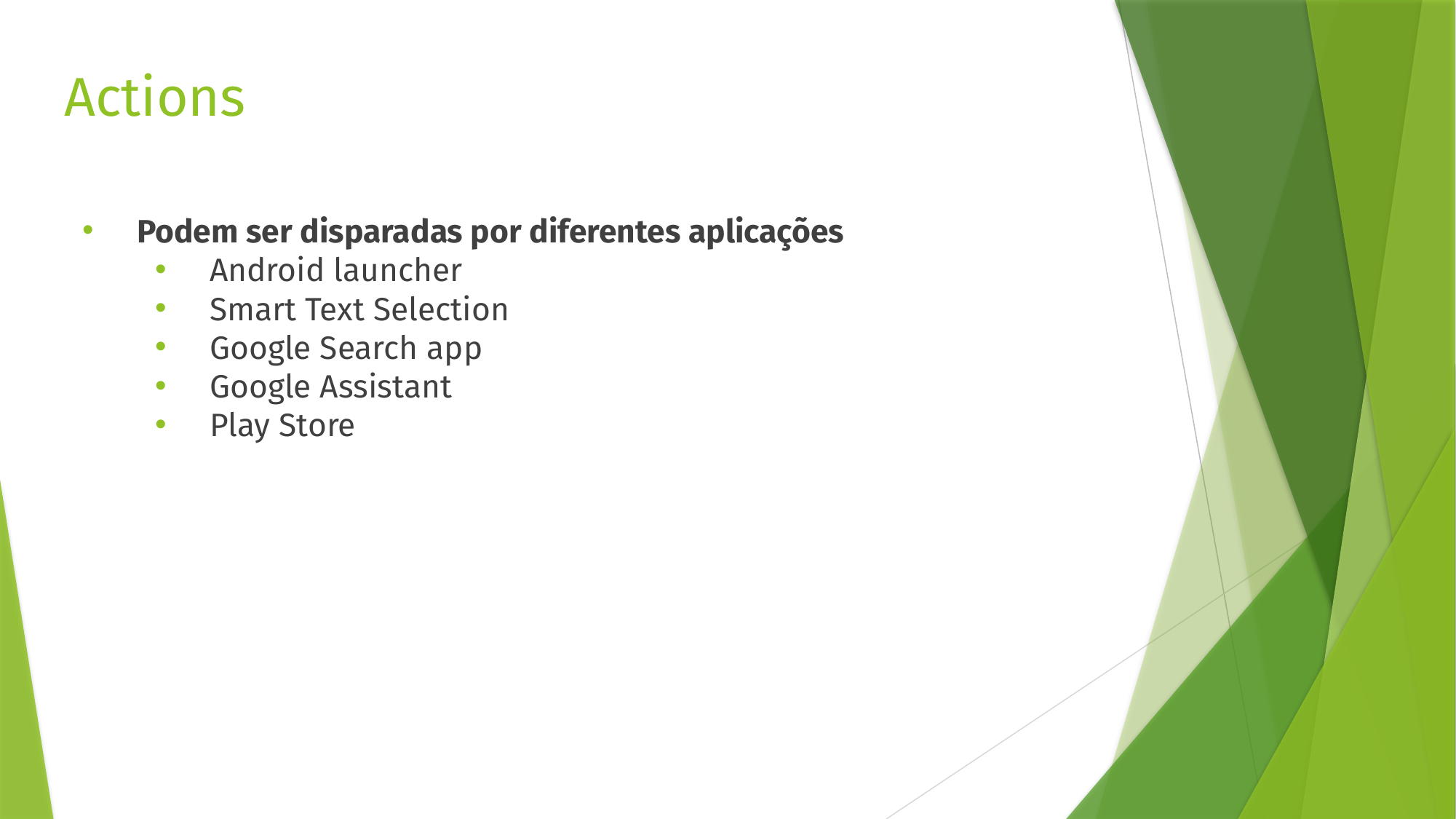

# Actions
Podem ser disparadas por diferentes aplicações
Android launcher
Smart Text Selection
Google Search app
Google Assistant
Play Store